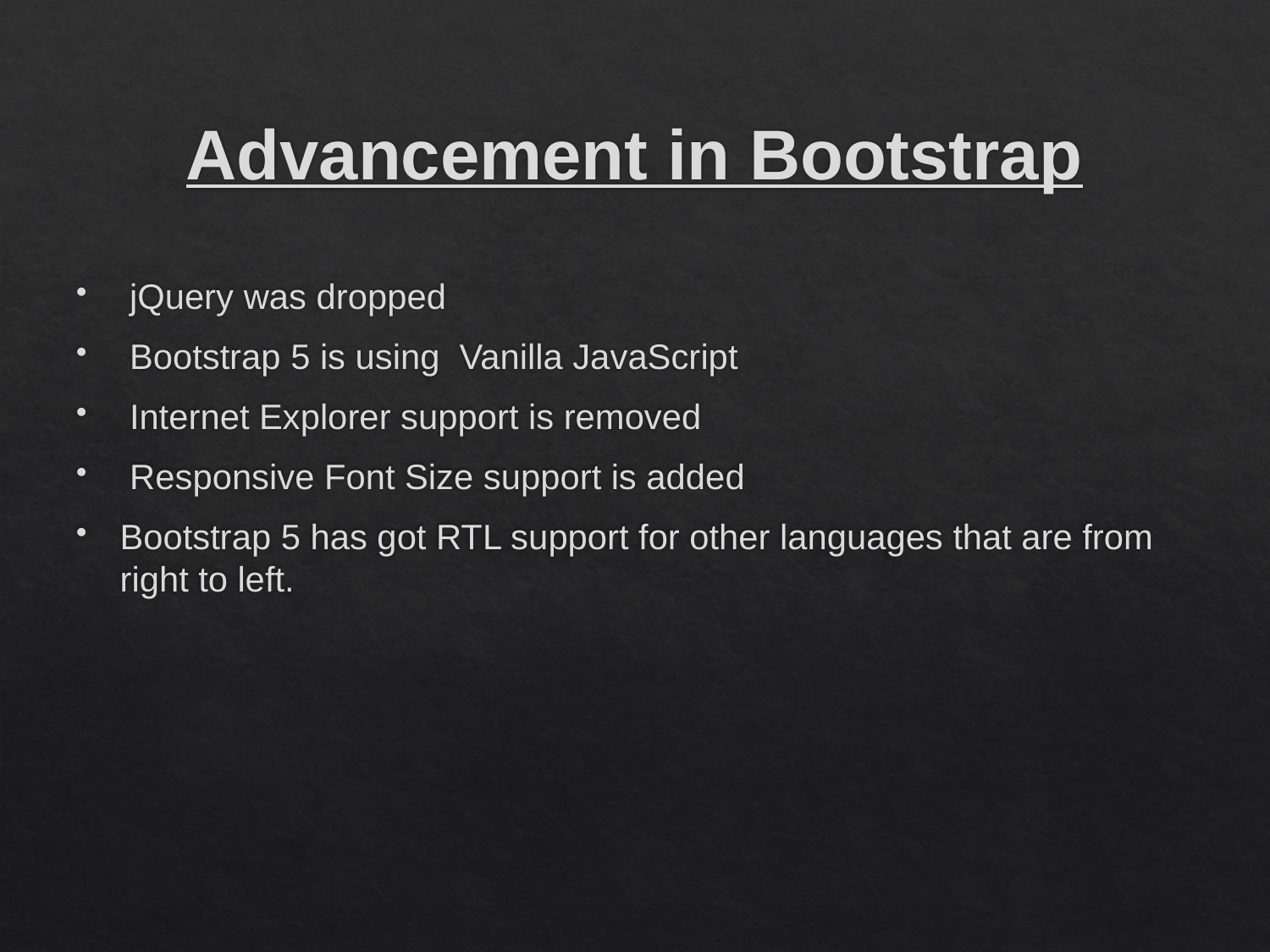

# Advancement in Bootstrap
 jQuery was dropped
 Bootstrap 5 is using  Vanilla JavaScript
 Internet Explorer support is removed
 Responsive Font Size support is added
Bootstrap 5 has got RTL support for other languages that are from right to left.